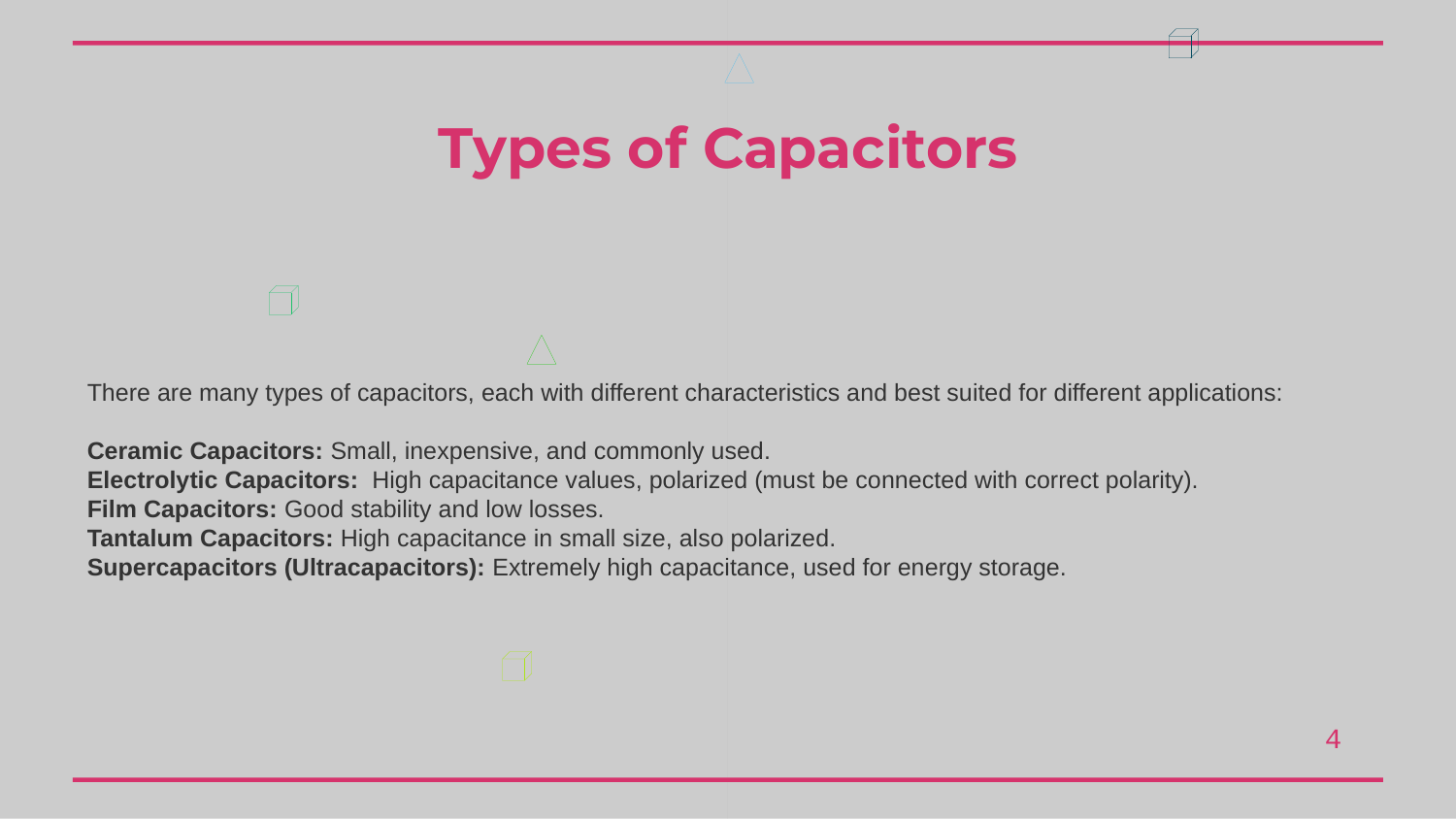

Types of Capacitors
There are many types of capacitors, each with different characteristics and best suited for different applications:

Ceramic Capacitors: Small, inexpensive, and commonly used.
Electrolytic Capacitors:  High capacitance values, polarized (must be connected with correct polarity).
Film Capacitors: Good stability and low losses.
Tantalum Capacitors: High capacitance in small size, also polarized.
Supercapacitors (Ultracapacitors): Extremely high capacitance, used for energy storage.

4